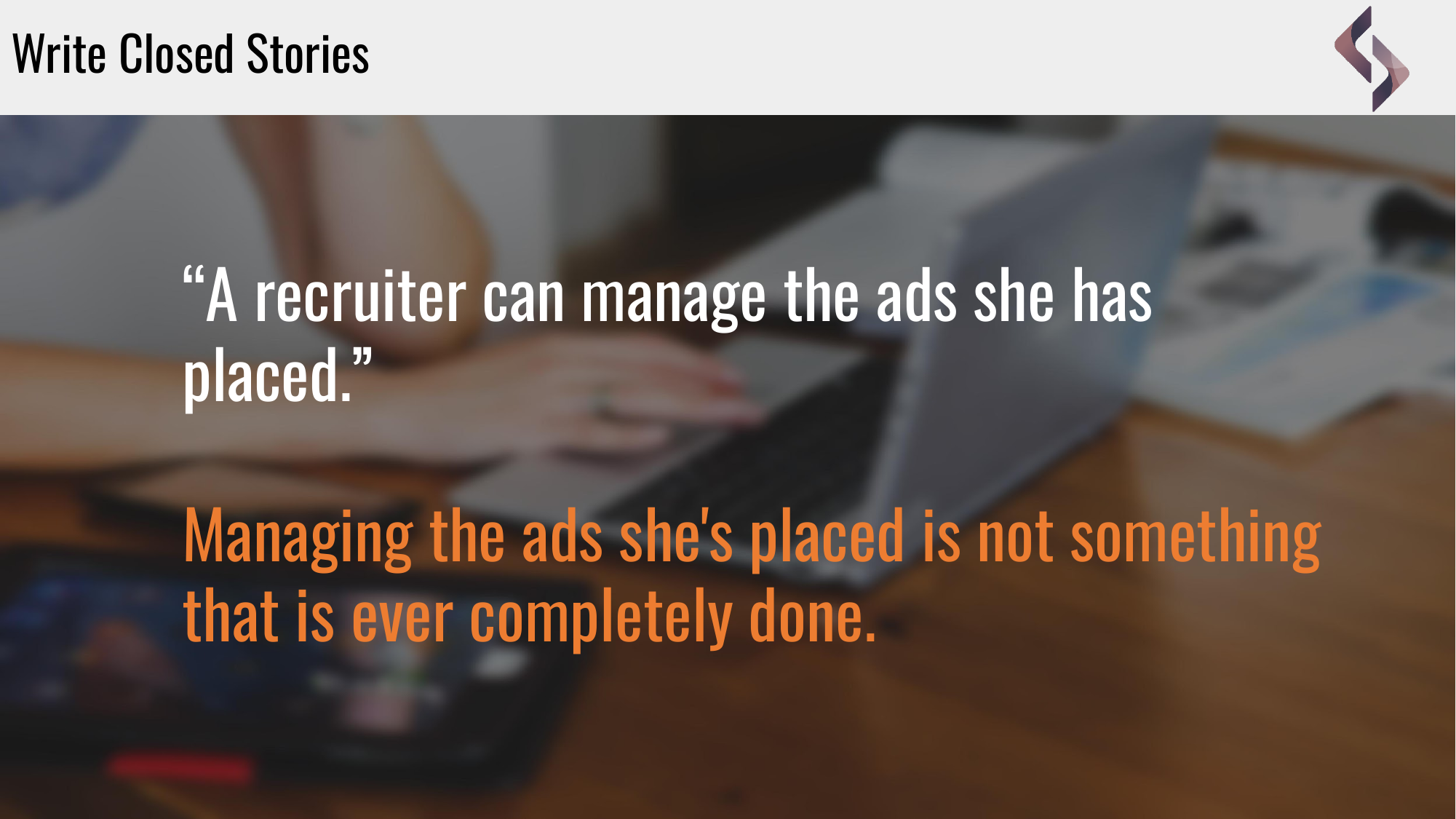

# Write Closed Stories
“A recruiter can manage the ads she has placed.”

Managing the ads she's placed is not something that is ever completely done.